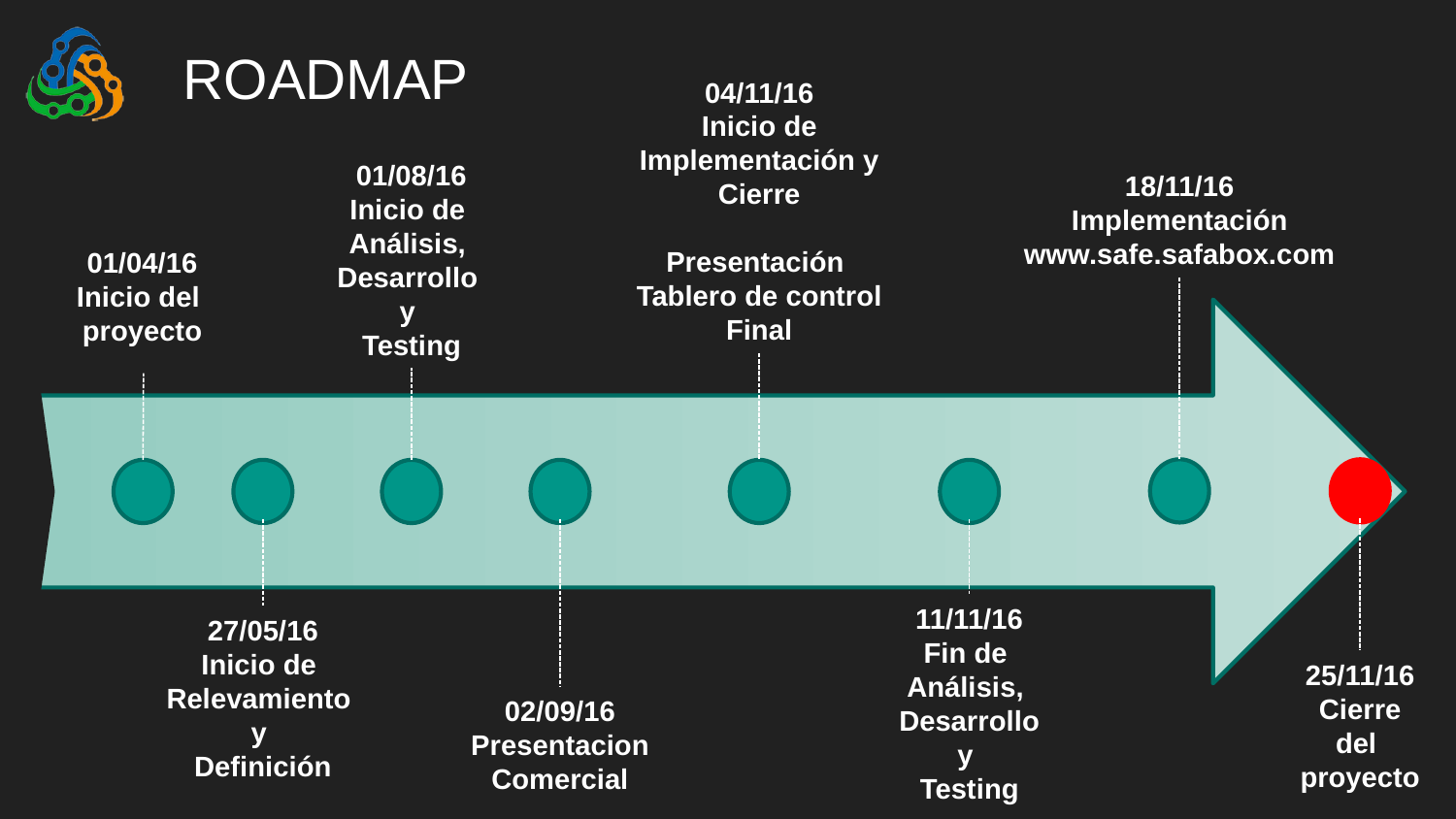

# ROADMAP
04/11/16
Inicio de Implementación y Cierre
Presentación
Tablero de control
Final
01/08/16
Inicio de
Análisis,
Desarrollo
y
Testing
18/11/16
Implementación
www.safe.safabox.com
01/04/16
Inicio del
proyecto

11/11/16
Fin de
Análisis,
Desarrollo
y
Testing
27/05/16
Inicio de
Relevamiento
y
Definición
25/11/16
Cierre
del
proyecto
02/09/16
Presentacion Comercial